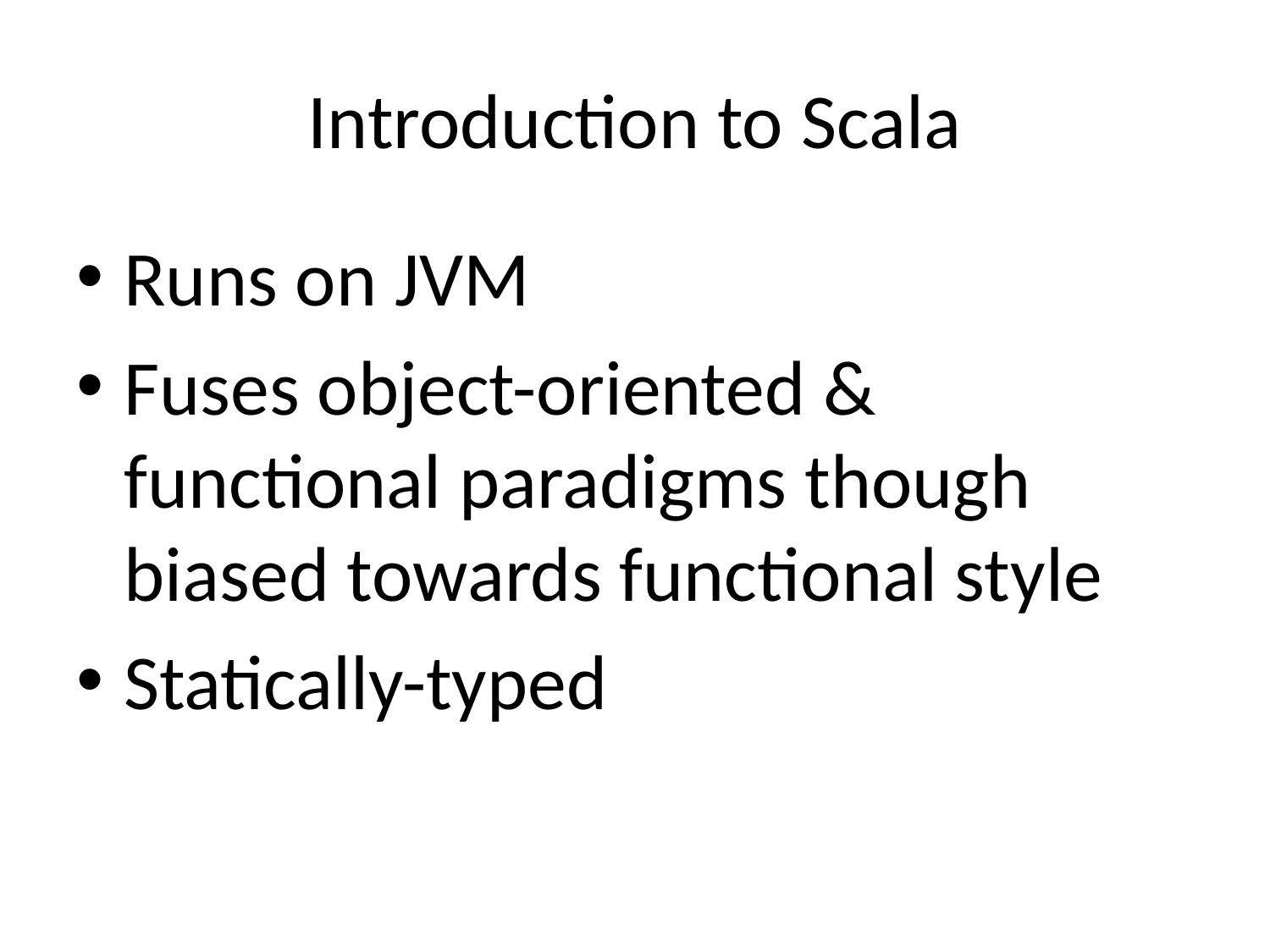

# Introduction to Scala
Runs on JVM
Fuses object-oriented & functional paradigms though biased towards functional style
Statically-typed